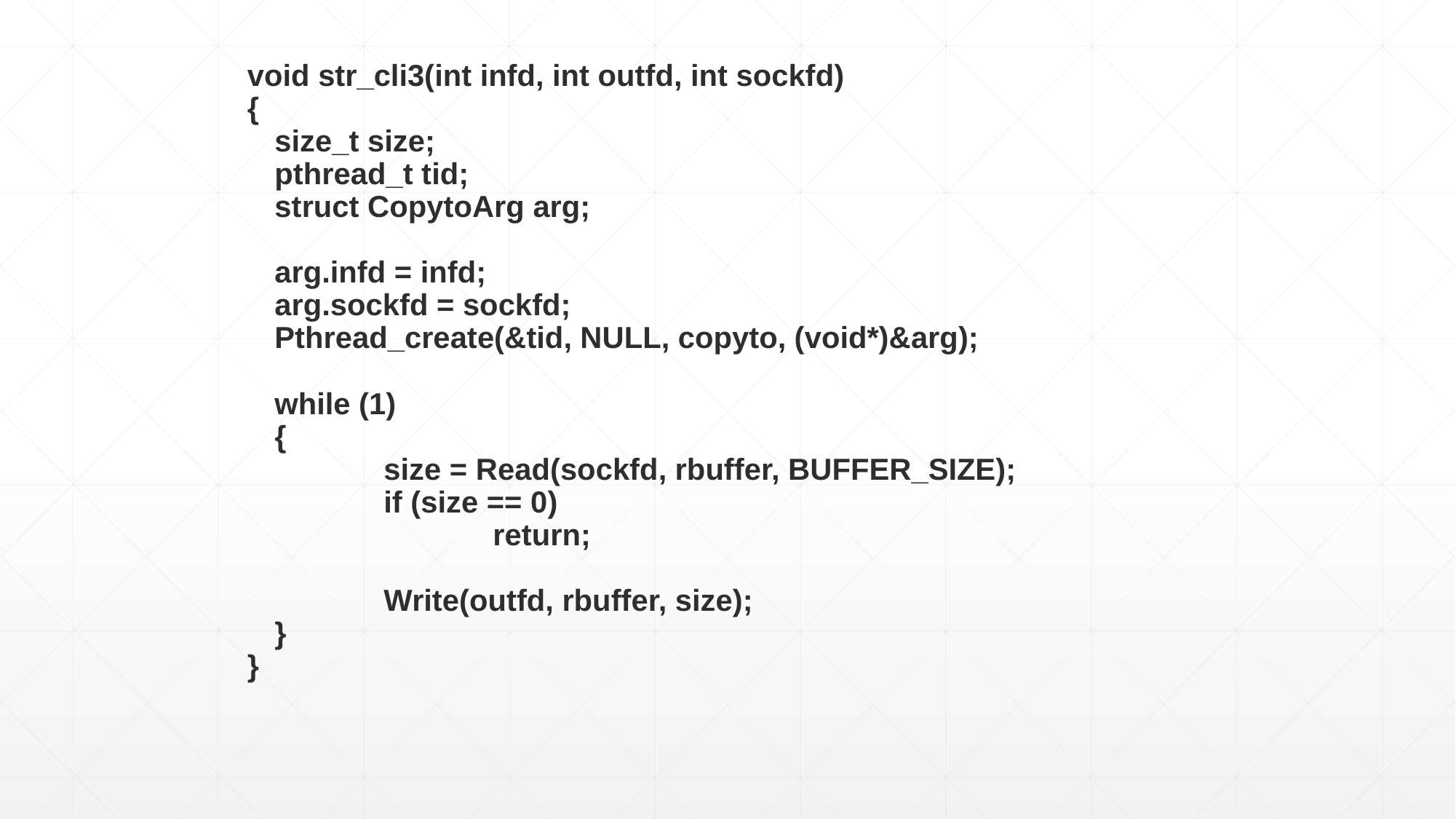

void str_cli3(int infd, int outfd, int sockfd)
{
	size_t size;
	pthread_t tid;
	struct CopytoArg arg;

	arg.infd = infd;
	arg.sockfd = sockfd;
	Pthread_create(&tid, NULL, copyto, (void*)&arg);

	while (1)
	{
		size = Read(sockfd, rbuffer, BUFFER_SIZE);
		if (size == 0)
			return;

		Write(outfd, rbuffer, size);
	}
}